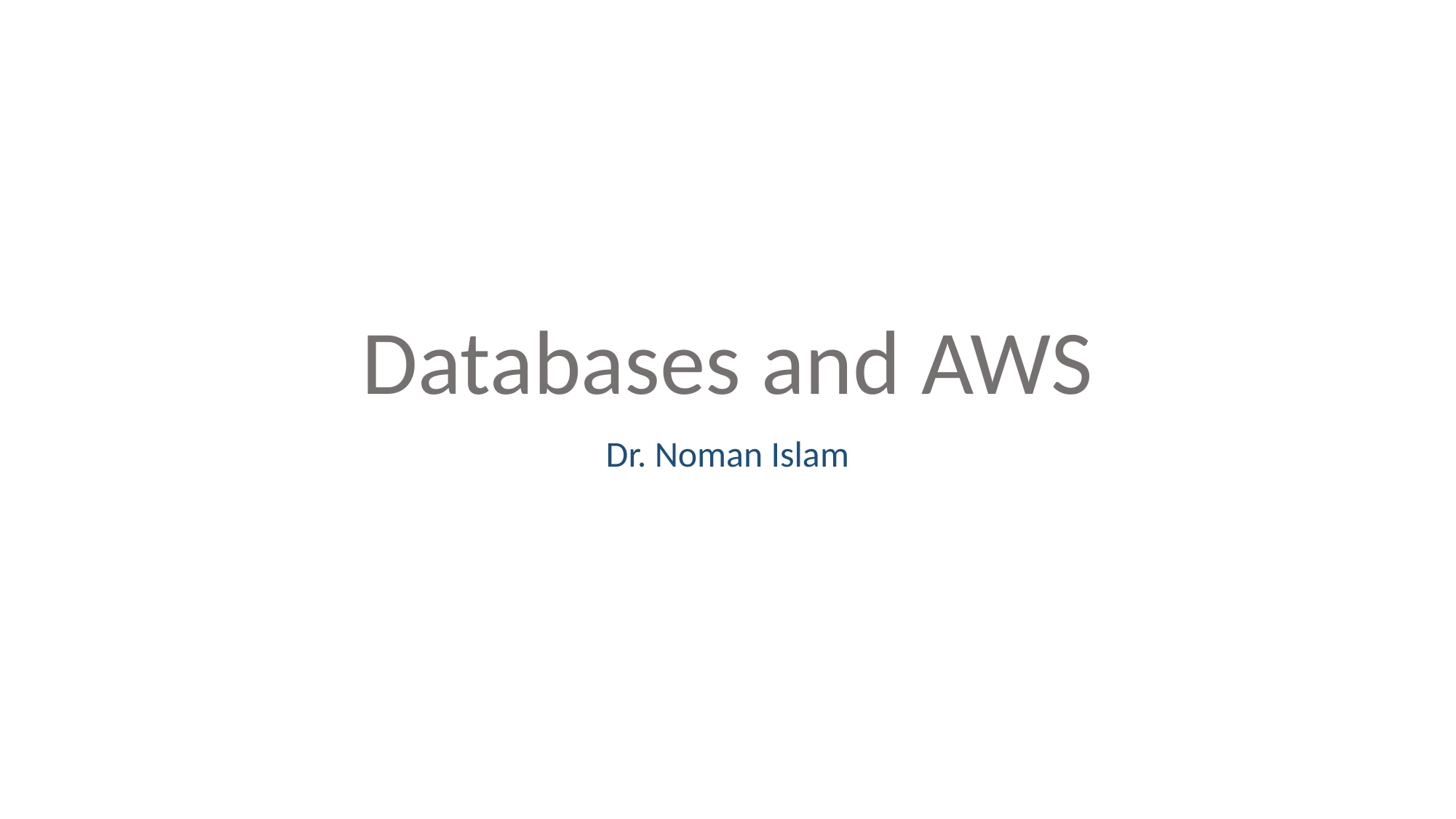

# Databases and AWS
Dr. Noman Islam